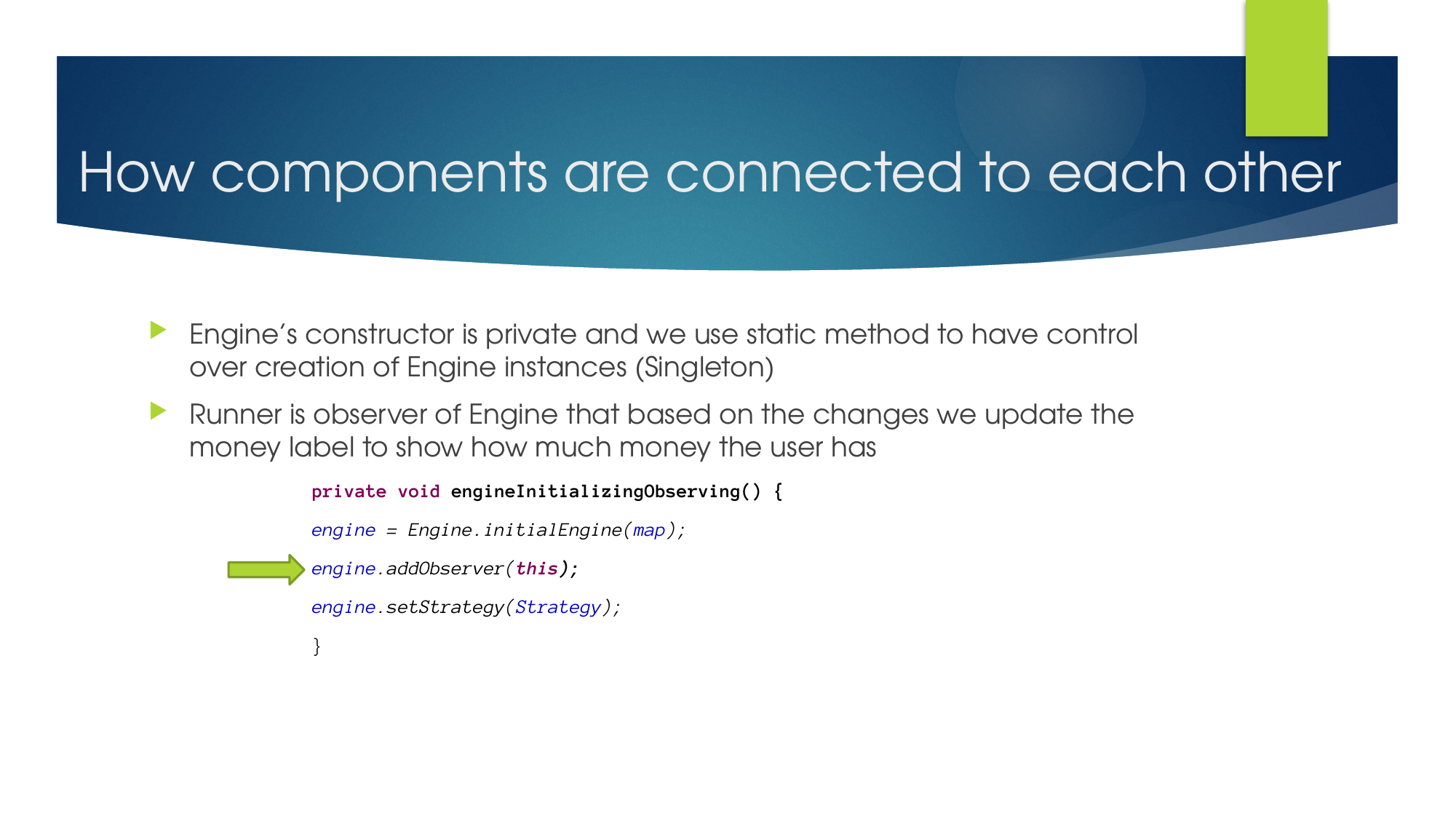

# How components are connected to each other
Engine’s constructor is private and we use static method to have control over creation of Engine instances (Singleton)
Runner is observer of Engine that based on the changes we update the money label to show how much money the user has
private void engineInitializingObserving() {
engine = Engine.initialEngine(map);
engine.addObserver(this);
engine.setStrategy(Strategy);
}